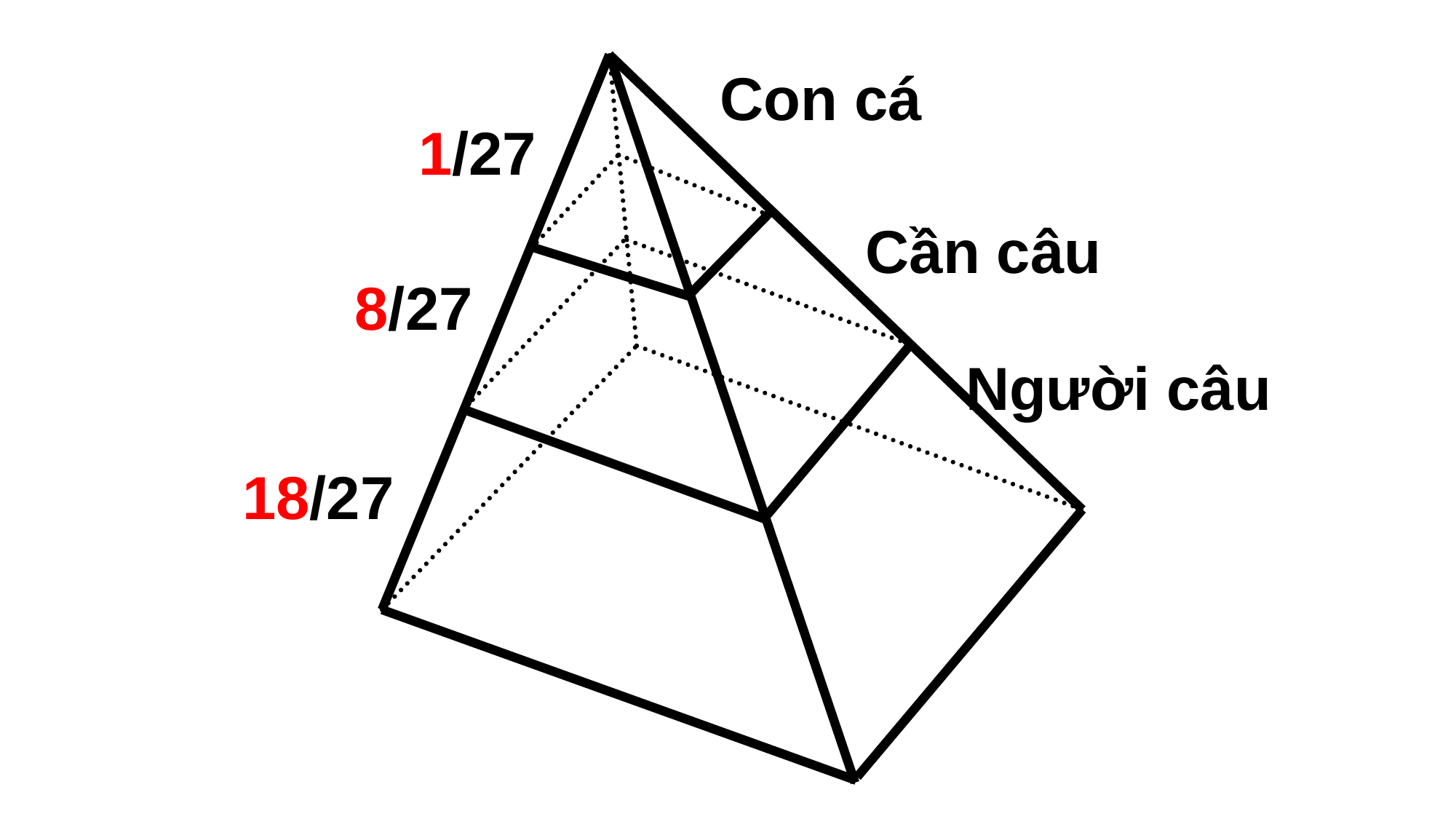

Con cá
1/27

Cần câu

8/27
Người câu

18/27